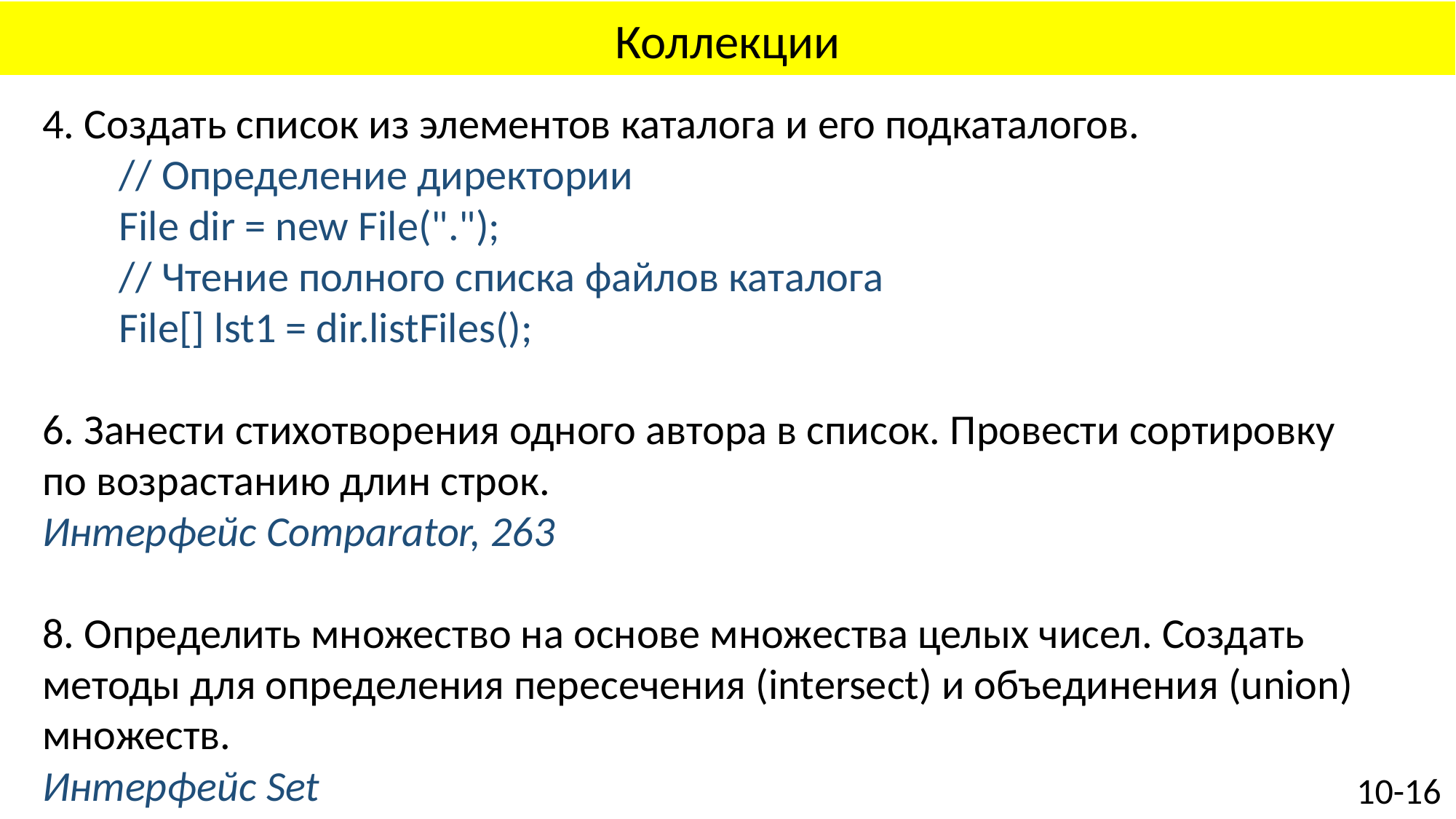

# Коллекции
4. Создать список из элементов каталога и его подкаталогов.
        // Определение директории
        File dir = new File(".");
        // Чтение полного списка файлов каталога
        File[] lst1 = dir.listFiles();

6. Занести стихотворения одного автора в список. Провести сортировку
по возрастанию длин строк.
Интерфейс Comparator, 263

8. Определить множество на основе множества целых чисел. Создать методы для определения пересечения (intersect) и объединения (union) множеств.
Интерфейс Set
10-16